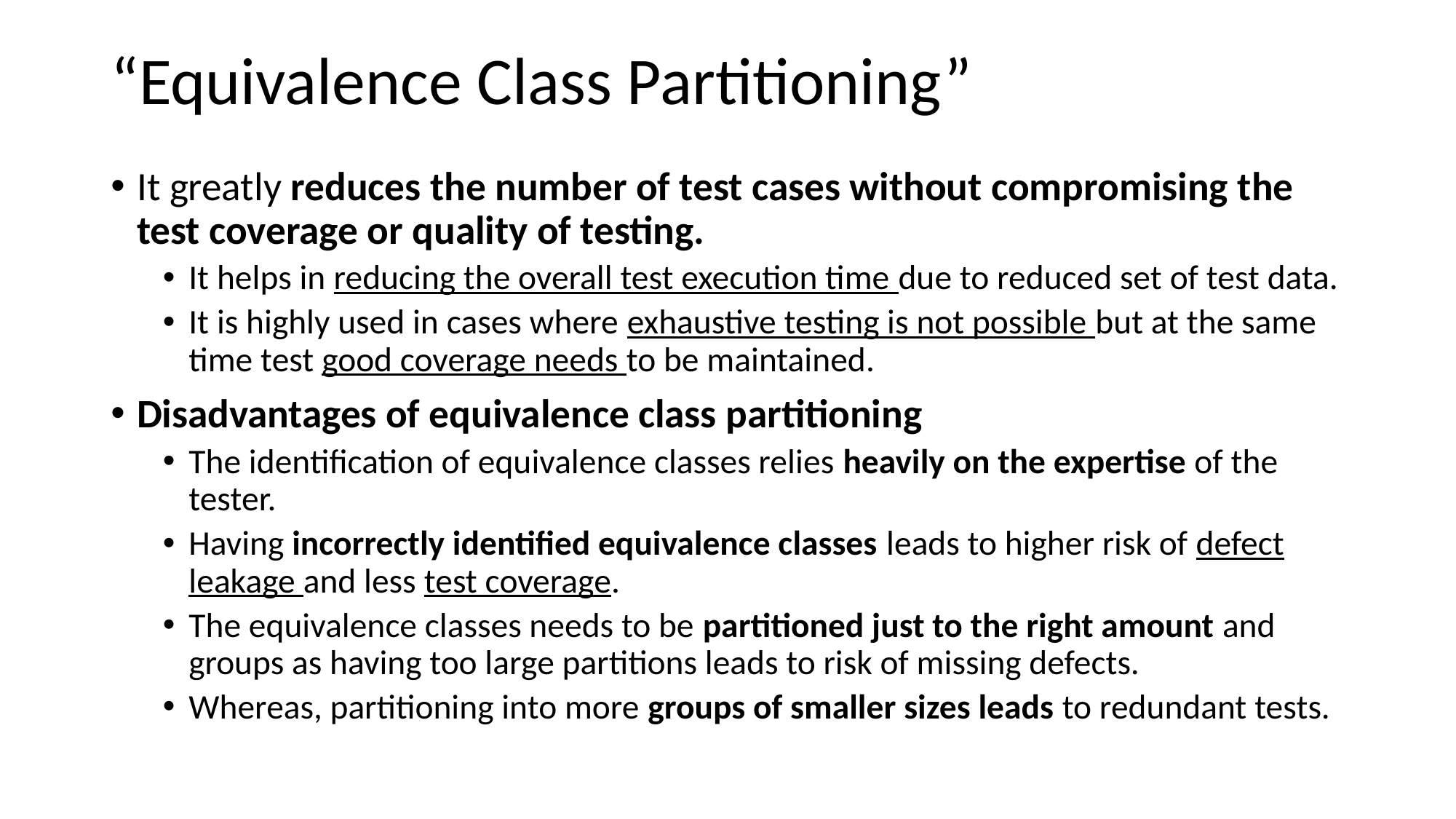

# “Equivalence Class Partitioning”
It greatly reduces the number of test cases without compromising the test coverage or quality of testing.
It helps in reducing the overall test execution time due to reduced set of test data.
It is highly used in cases where exhaustive testing is not possible but at the same time test good coverage needs to be maintained.
Disadvantages of equivalence class partitioning
The identification of equivalence classes relies heavily on the expertise of the tester.
Having incorrectly identified equivalence classes leads to higher risk of defect leakage and less test coverage.
The equivalence classes needs to be partitioned just to the right amount and groups as having too large partitions leads to risk of missing defects.
Whereas, partitioning into more groups of smaller sizes leads to redundant tests.